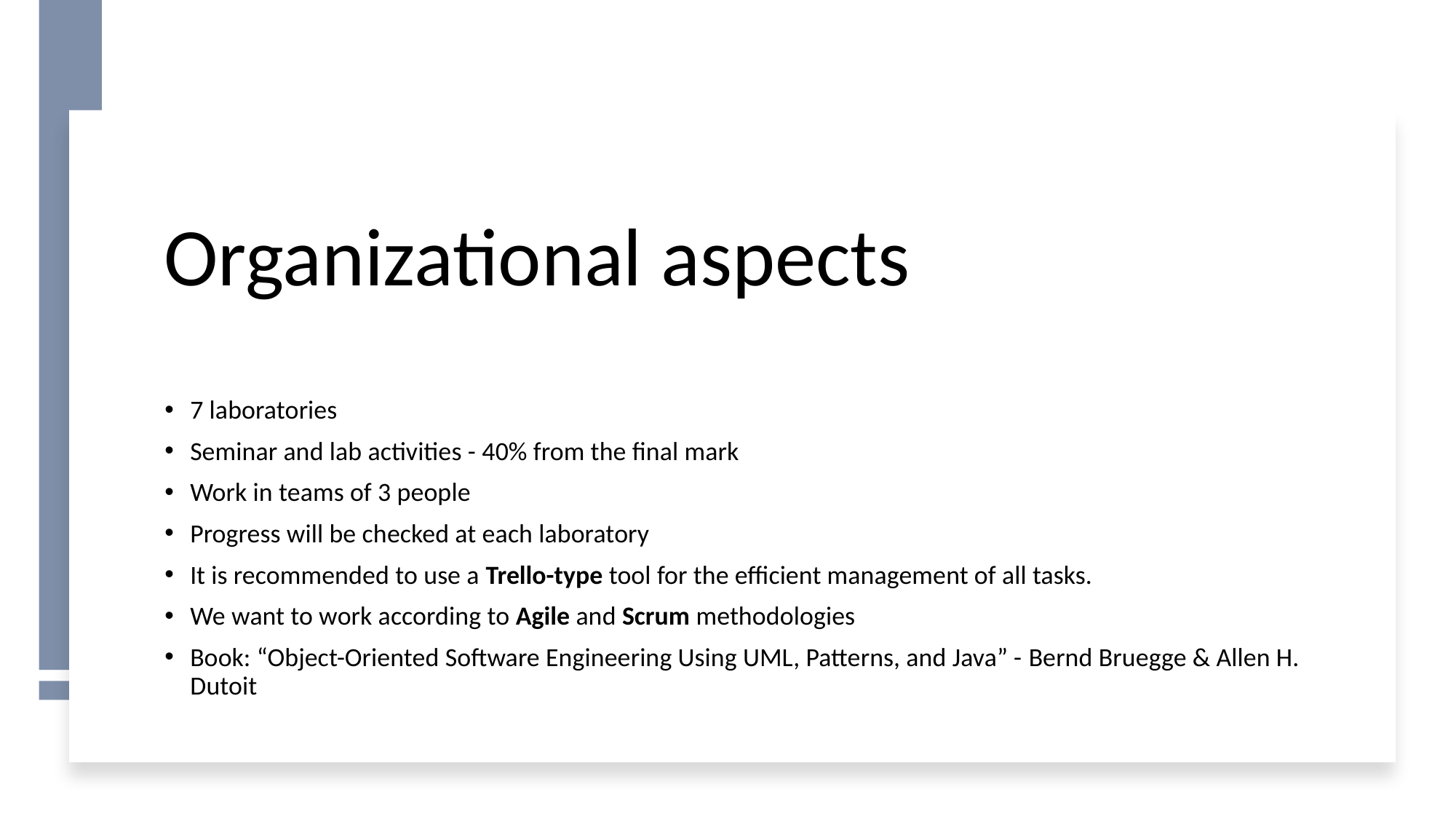

# Organizational aspects

7 laboratories
Seminar and lab activities - 40%​ from the final mark
Work in teams of 3 people
Progress will be checked at each laboratory
It is recommended to use a Trello-type tool for the efficient management of all tasks.
We want to work according to Agile and Scrum methodologies
Book: “Object-Oriented Software Engineering Using UML, Patterns, and Java” - Bernd Bruegge & Allen H. Dutoit